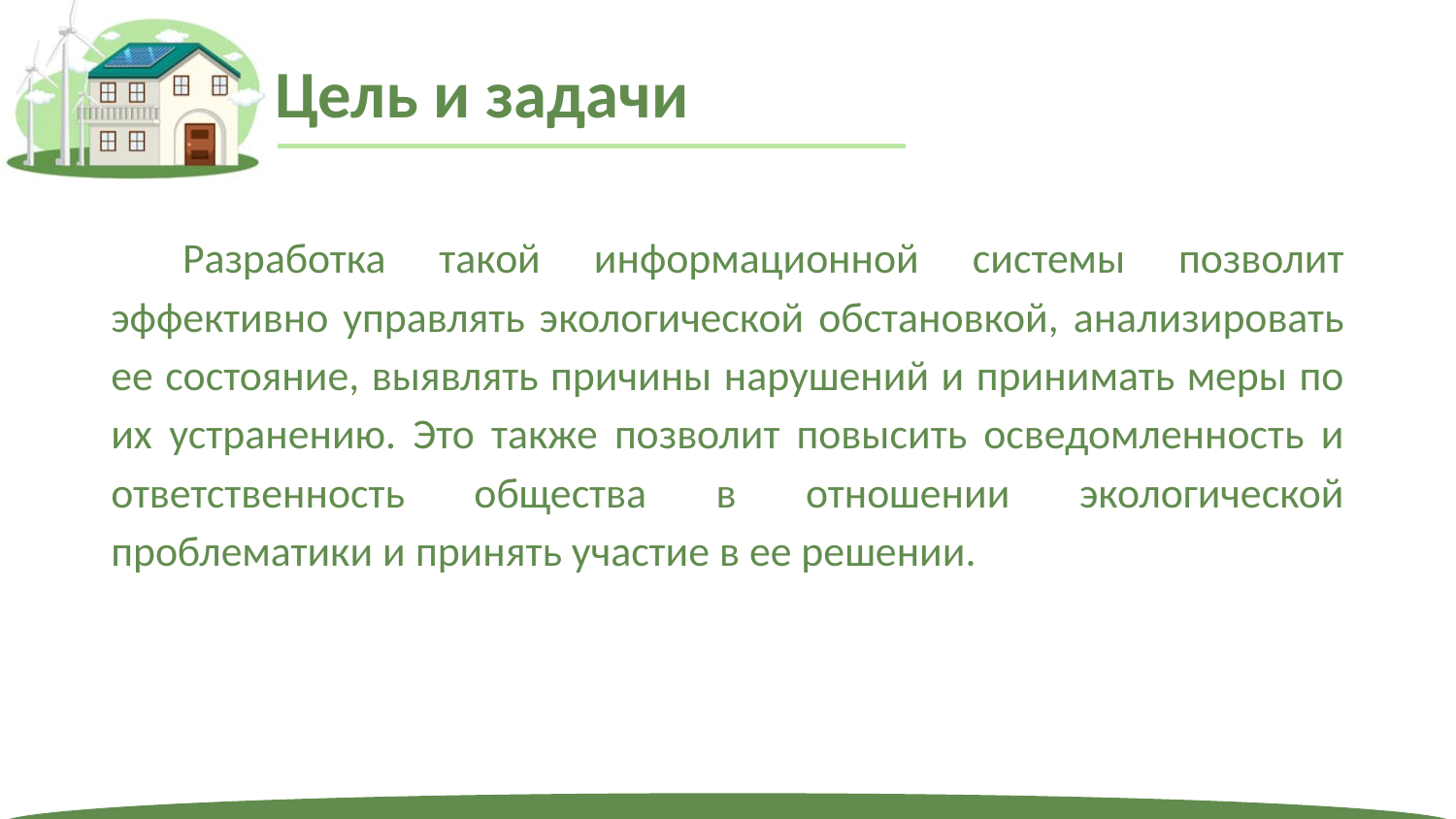

# Цель и задачи
Разработка такой информационной системы позволит эффективно управлять экологической обстановкой, анализировать ее состояние, выявлять причины нарушений и принимать меры по их устранению. Это также позволит повысить осведомленность и ответственность общества в отношении экологической проблематики и принять участие в ее решении.